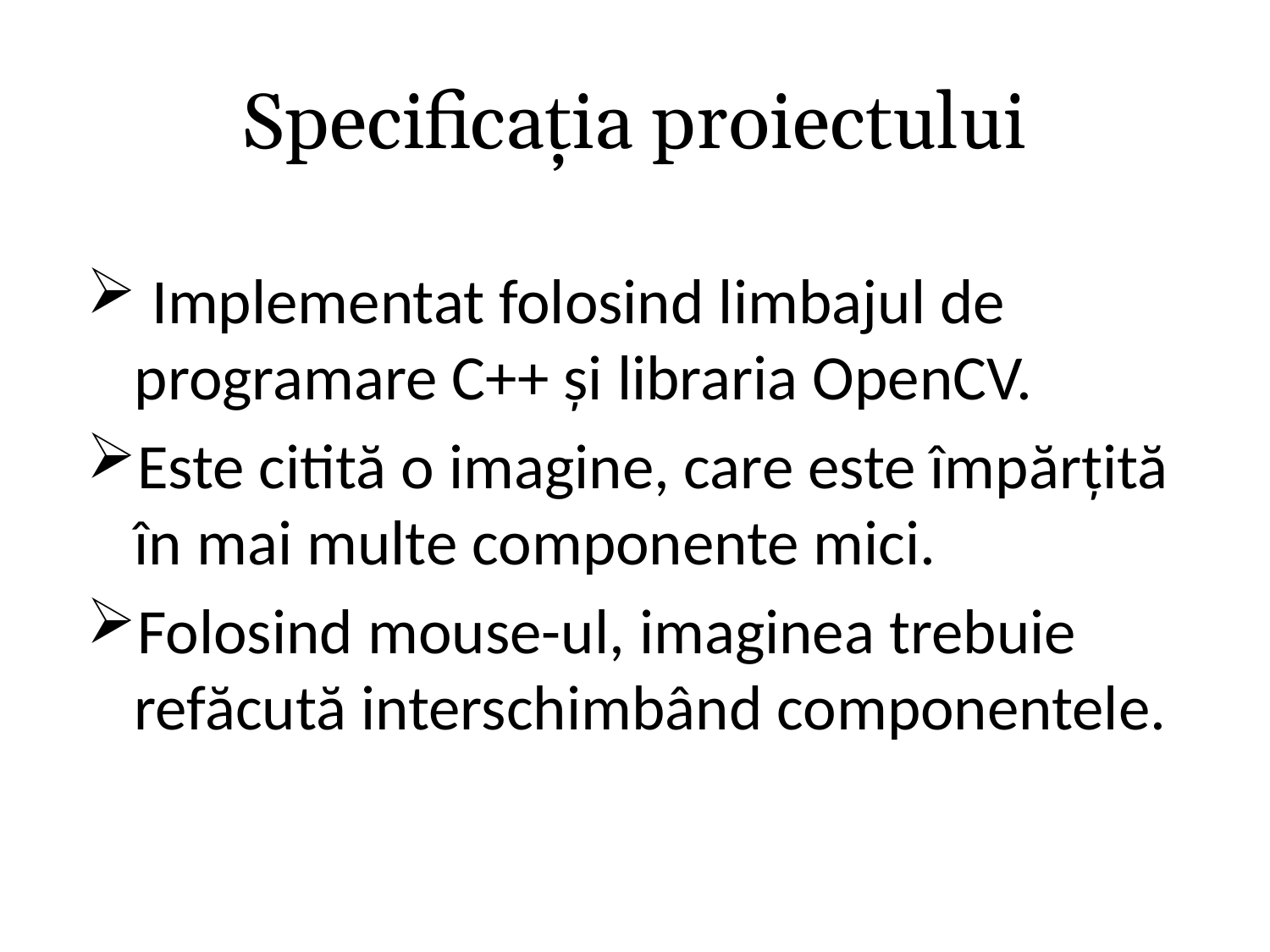

# Specificația proiectului
 Implementat folosind limbajul de programare C++ și libraria OpenCV.
Este citită o imagine, care este împărțită în mai multe componente mici.
Folosind mouse-ul, imaginea trebuie refăcută interschimbând componentele.